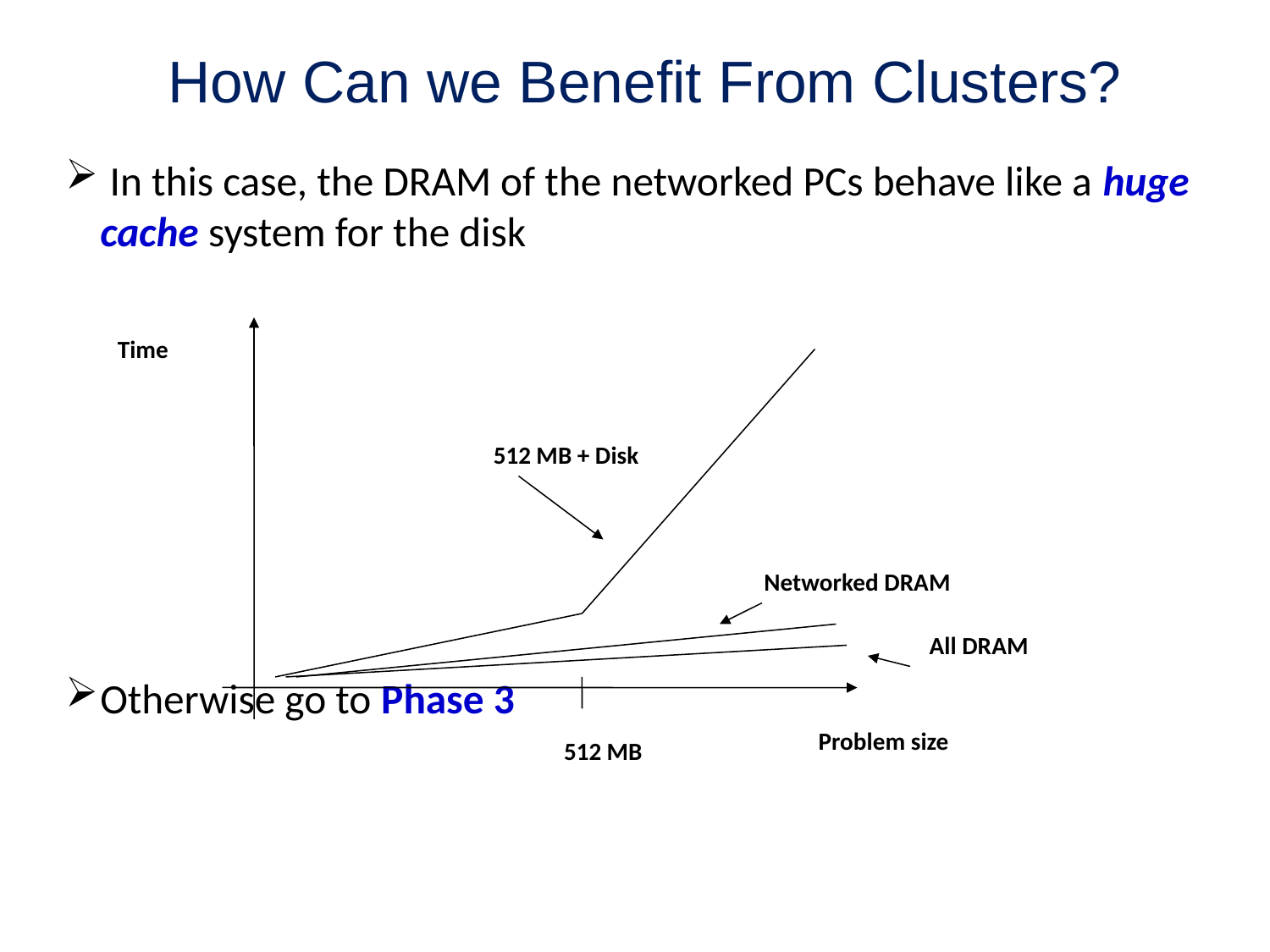

# How Can we Benefit From Clusters?
 In this case, the DRAM of the networked PCs behave like a huge cache system for the disk

Otherwise go to Phase 3

Time

512 MB + Disk

Networked DRAM

All DRAM

Problem size
512 MB